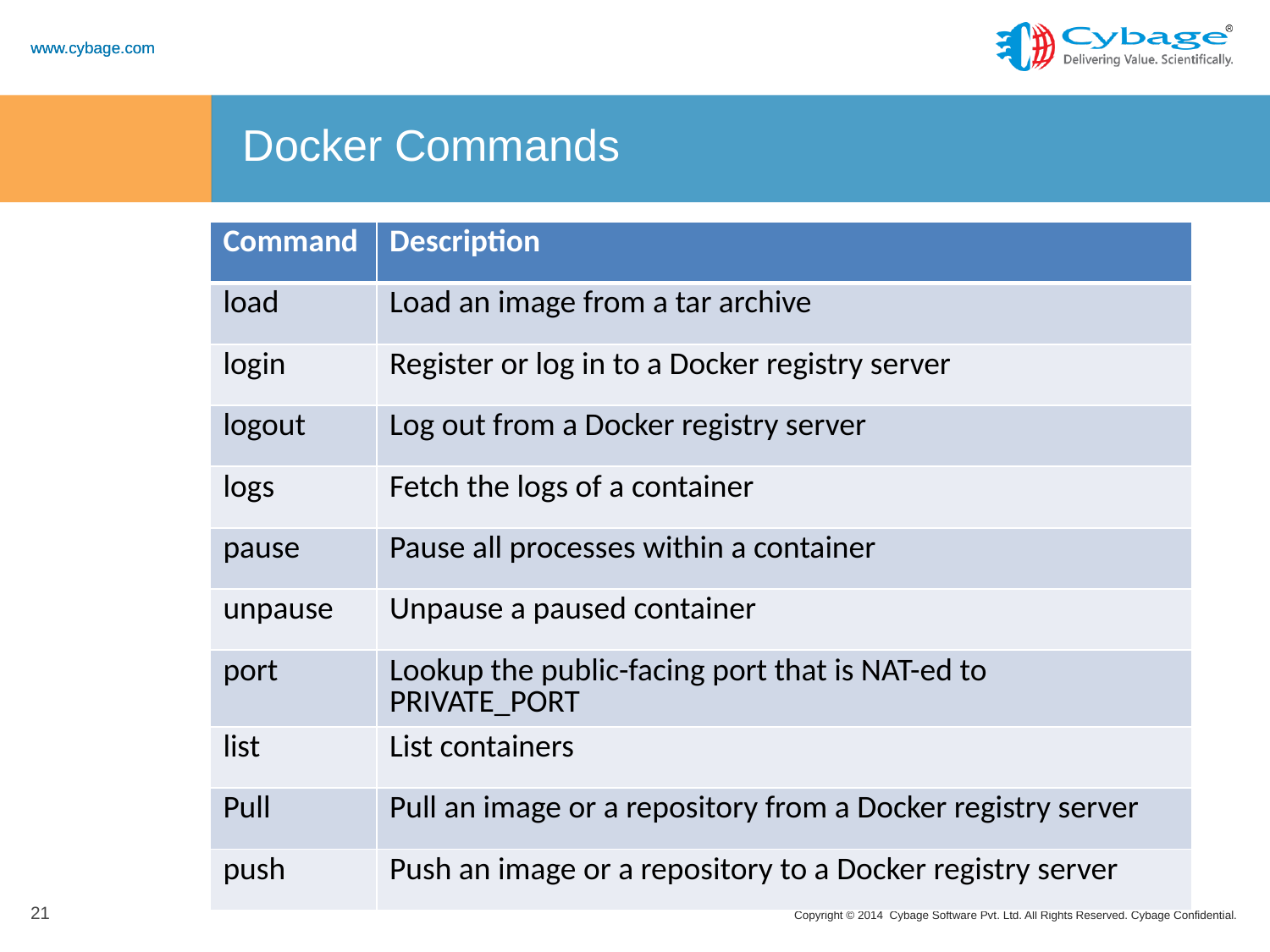

# Docker Commands
| Command | Description |
| --- | --- |
| load | Load an image from a tar archive |
| login | Register or log in to a Docker registry server |
| logout | Log out from a Docker registry server |
| logs | Fetch the logs of a container |
| pause | Pause all processes within a container |
| unpause | Unpause a paused container |
| port | Lookup the public-facing port that is NAT-ed to PRIVATE\_PORT |
| list | List containers |
| Pull | Pull an image or a repository from a Docker registry server |
| push | Push an image or a repository to a Docker registry server |
21